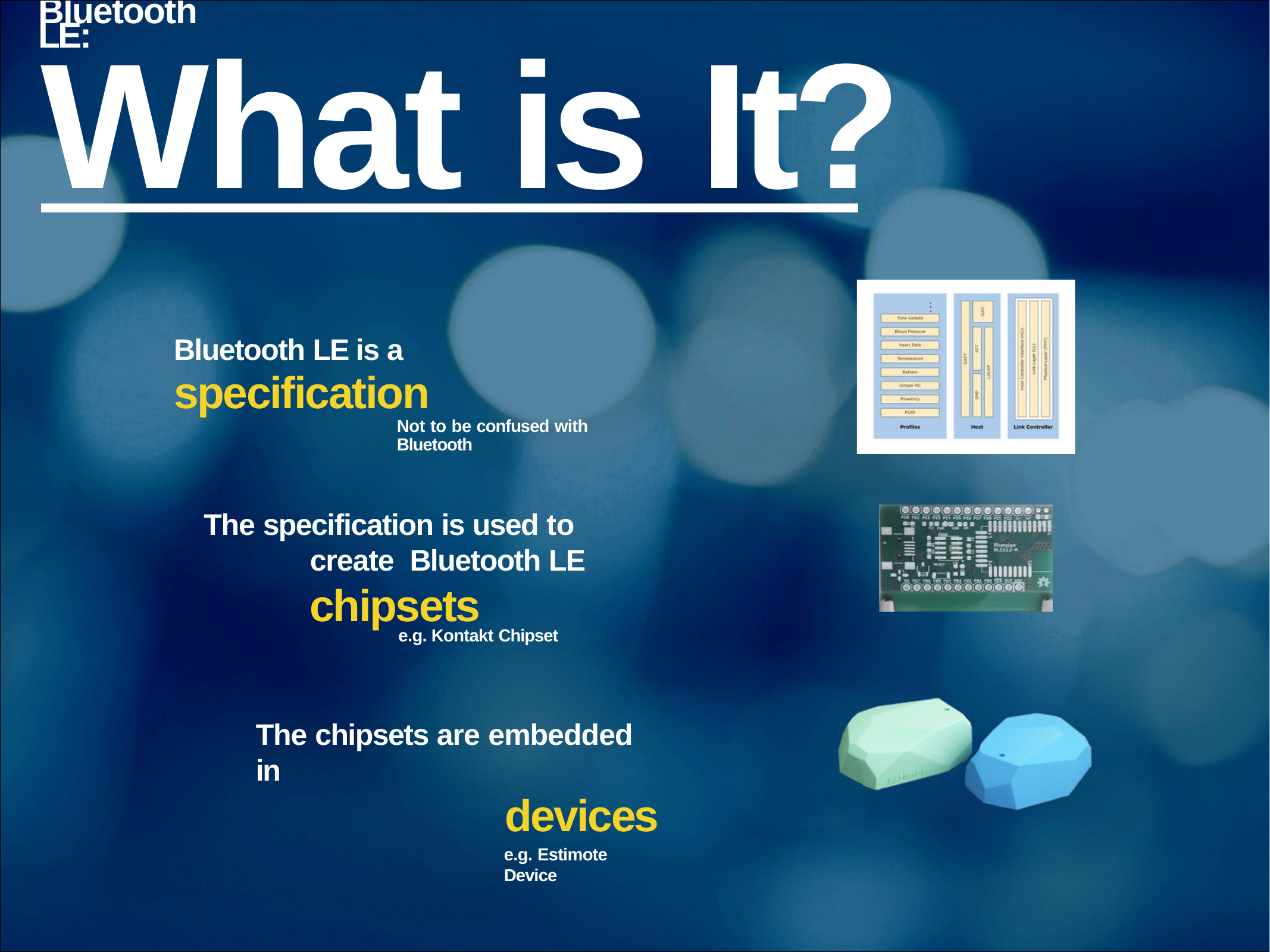

# What is It?
Bluetooth LE:

Bluetooth LE is a specification
Not to be confused with Bluetooth

The specification is used to create  Bluetooth LE chipsets
e.g. Kontakt Chipset

The chipsets are embedded in
devices
e.g. Estimote Device